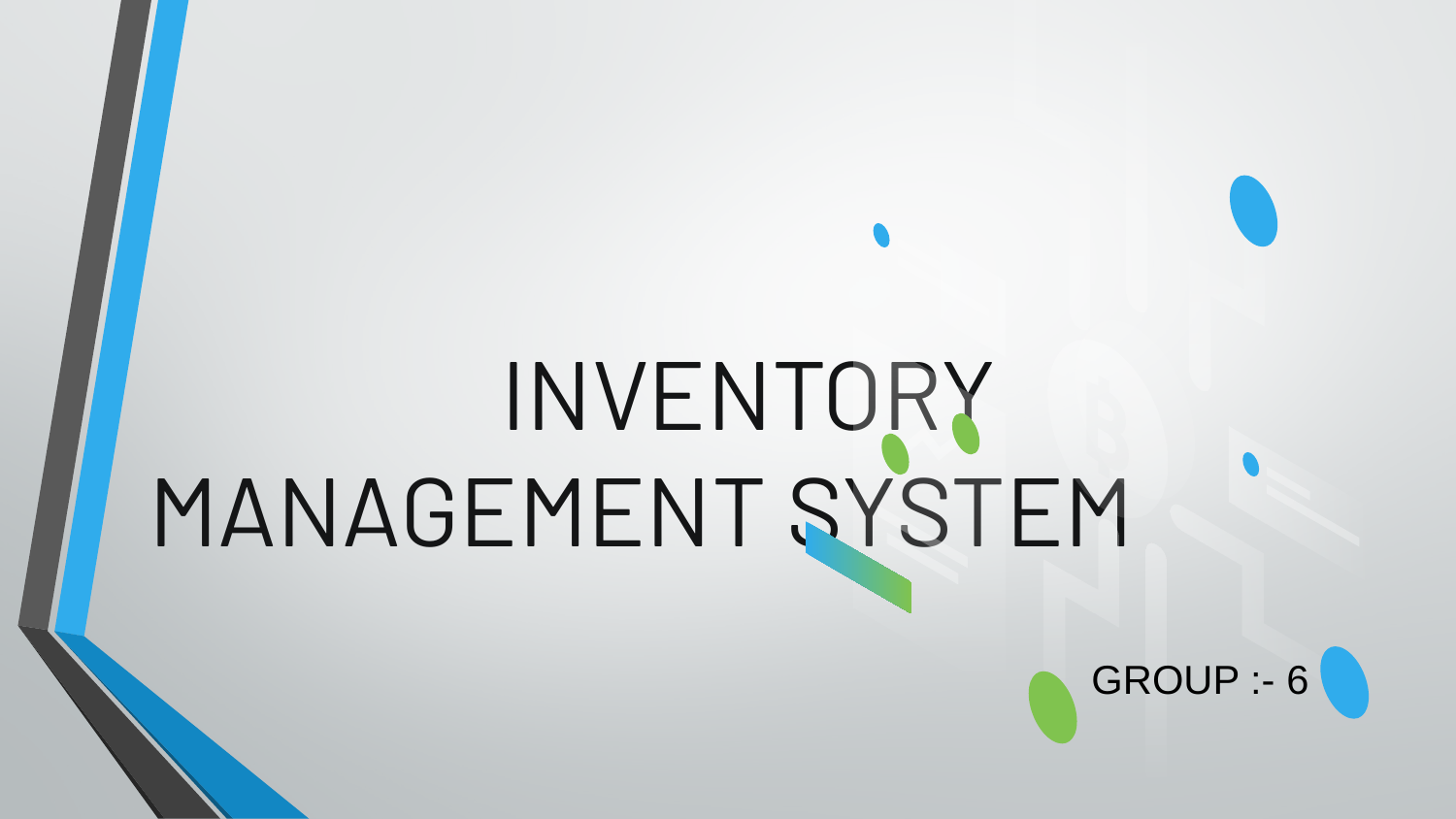

# INVENTORY MANAGEMENT SYSTEM
GROUP :- 6